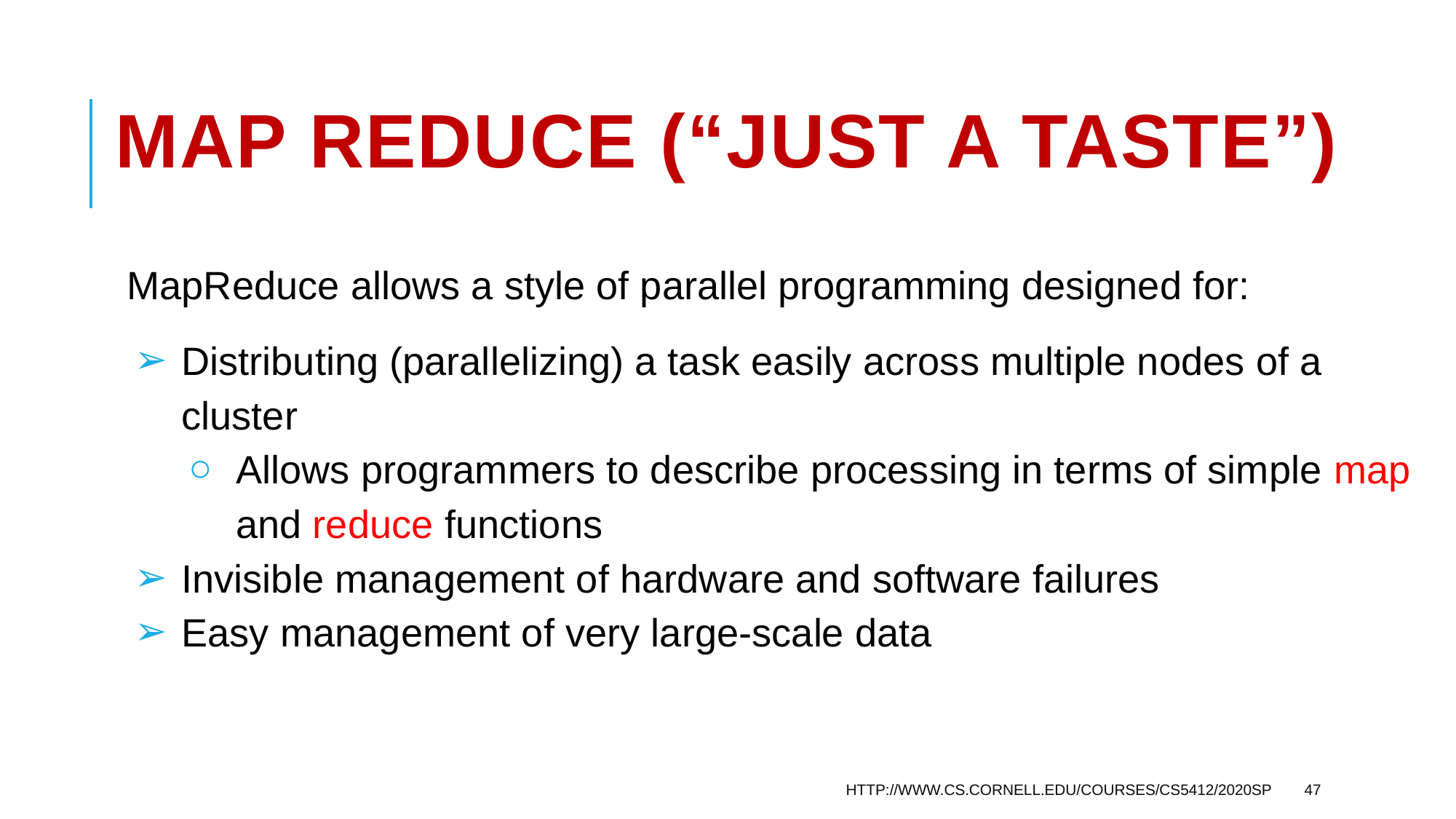

# Map Reduce (“Just a taste”)
MapReduce allows a style of parallel programming designed for:
Distributing (parallelizing) a task easily across multiple nodes of a cluster
Allows programmers to describe processing in terms of simple map and reduce functions
Invisible management of hardware and software failures
Easy management of very large-scale data

HTTP://WWW.CS.CORNELL.EDU/COURSES/CS5412/2020SP
47